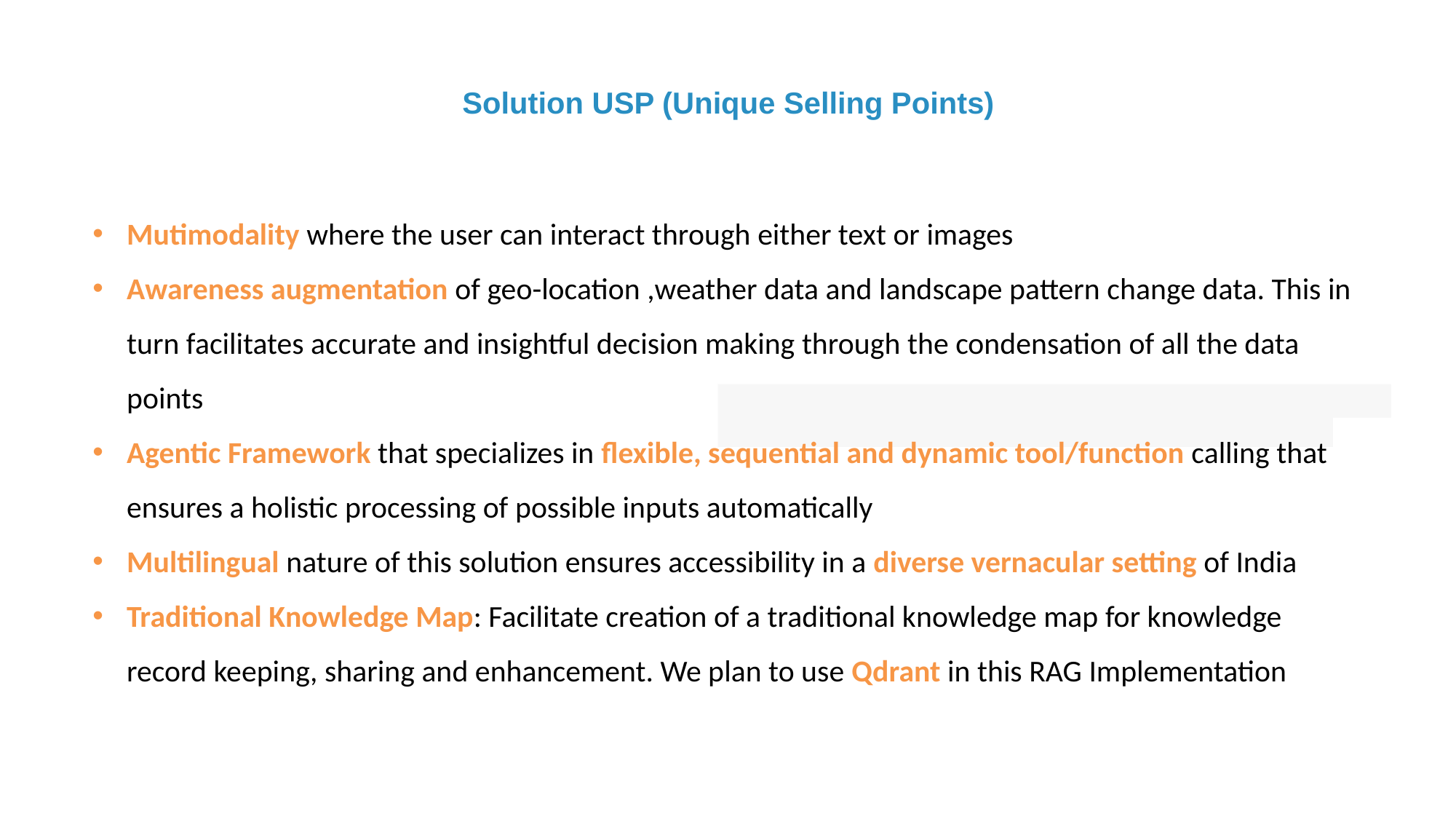

Solution USP (Unique Selling Points)
Mutimodality where the user can interact through either text or images
Awareness augmentation of geo-location ,weather data and landscape pattern change data. This in turn facilitates accurate and insightful decision making through the condensation of all the data points
Agentic Framework that specializes in flexible, sequential and dynamic tool/function calling that ensures a holistic processing of possible inputs automatically
Multilingual nature of this solution ensures accessibility in a diverse vernacular setting of India
Traditional Knowledge Map: Facilitate creation of a traditional knowledge map for knowledge record keeping, sharing and enhancement. We plan to use Qdrant in this RAG Implementation